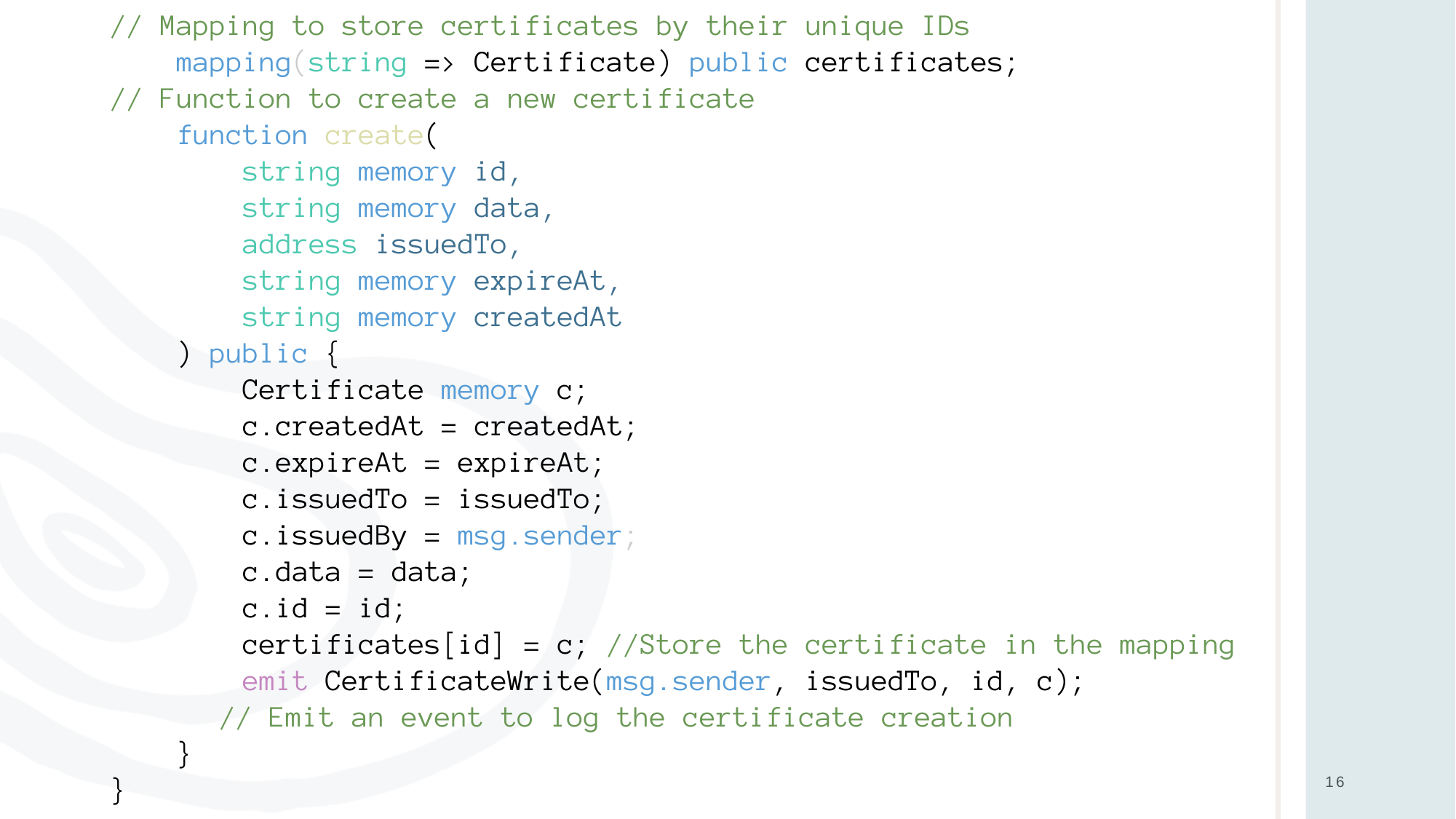

// Mapping to store certificates by their unique IDs
    mapping(string => Certificate) public certificates;
// Function to create a new certificate
    function create(
        string memory id,
        string memory data,
        address issuedTo,
        string memory expireAt,
        string memory createdAt
    ) public {
        Certificate memory c;
        c.createdAt = createdAt;
        c.expireAt = expireAt;
        c.issuedTo = issuedTo;
        c.issuedBy = msg.sender;
        c.data = data;
        c.id = id;
        certificates[id] = c; //Store the certificate in the mapping
        emit CertificateWrite(msg.sender, issuedTo, id, c);
	// Emit an event to log the certificate creation
    }
}

16